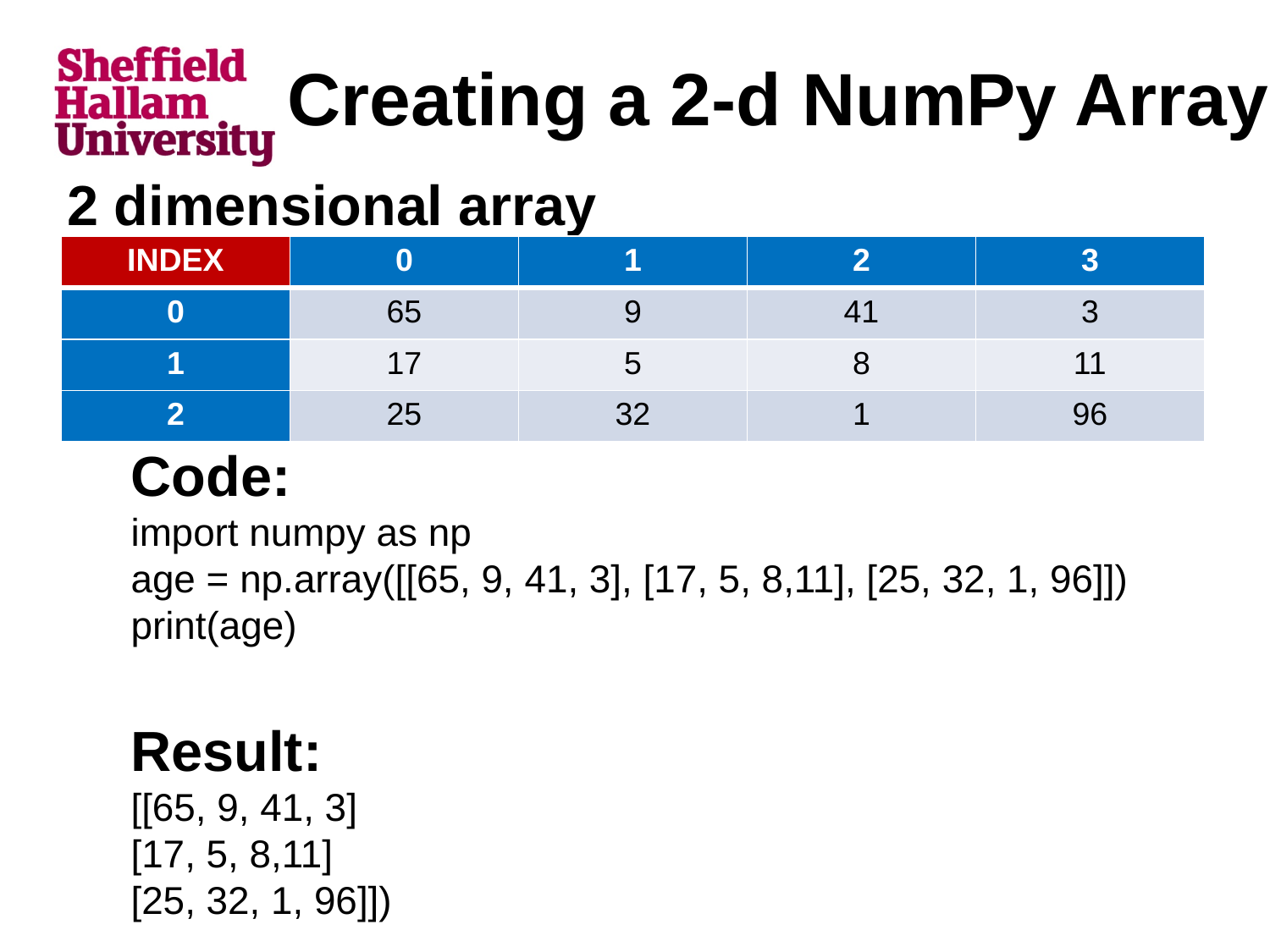

# Creating a 2-d NumPy Array
2 dimensional array

Code:
import numpy as np
age = np.array([[65, 9, 41, 3], [17, 5, 8,11], [25, 32, 1, 96]])
print(age)

Result:
[[65, 9, 41, 3]
[17, 5, 8,11]
[25, 32, 1, 96]])

| INDEX | 0 | 1 | 2 | 3 |
| --- | --- | --- | --- | --- |
| 0 | 65 | 9 | 41 | 3 |
| 1 | 17 | 5 | 8 | 11 |
| 2 | 25 | 32 | 1 | 96 |